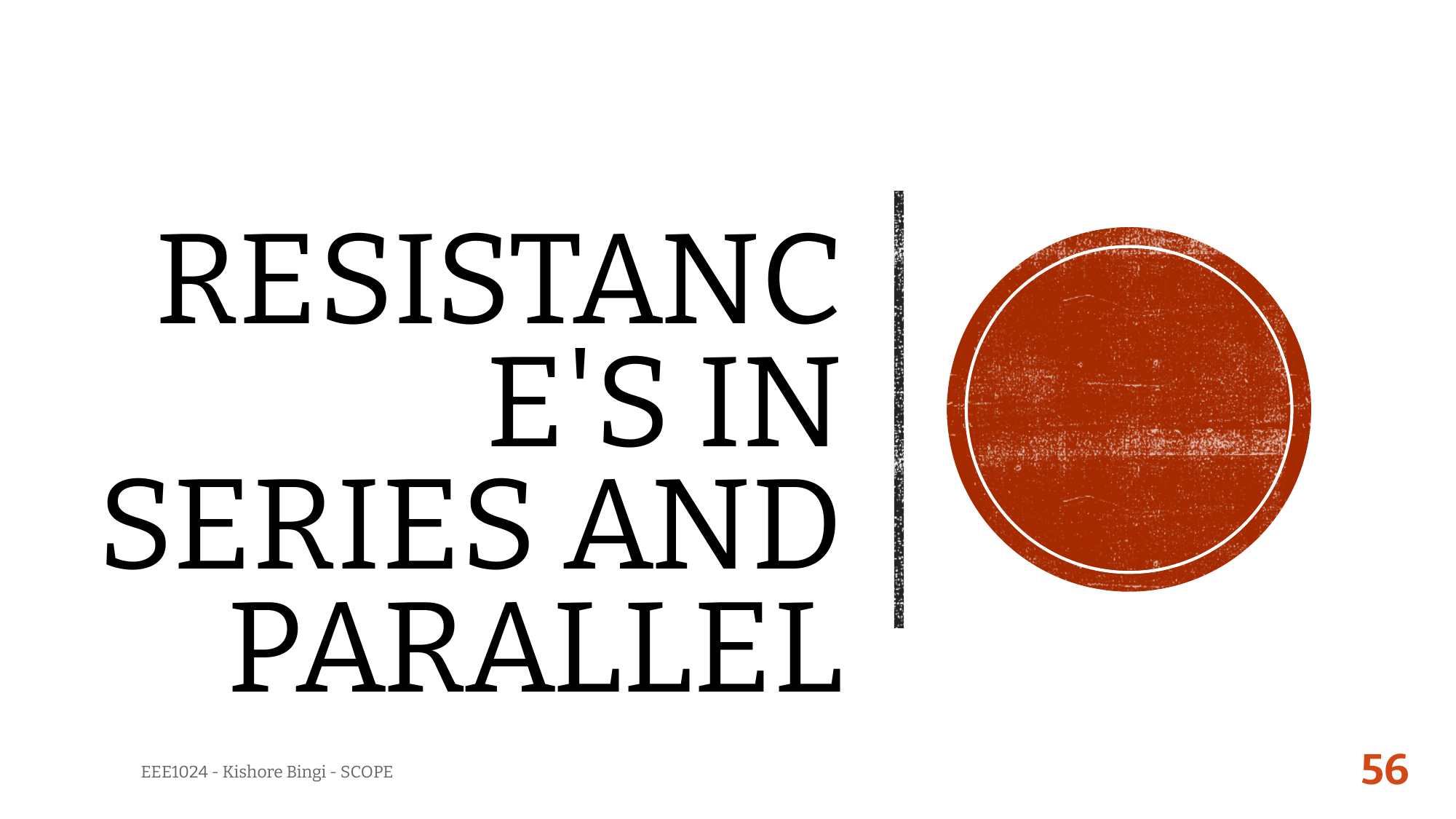

# Resistance's in series and Parallel

56
EEE1024 - Kishore Bingi - SCOPE